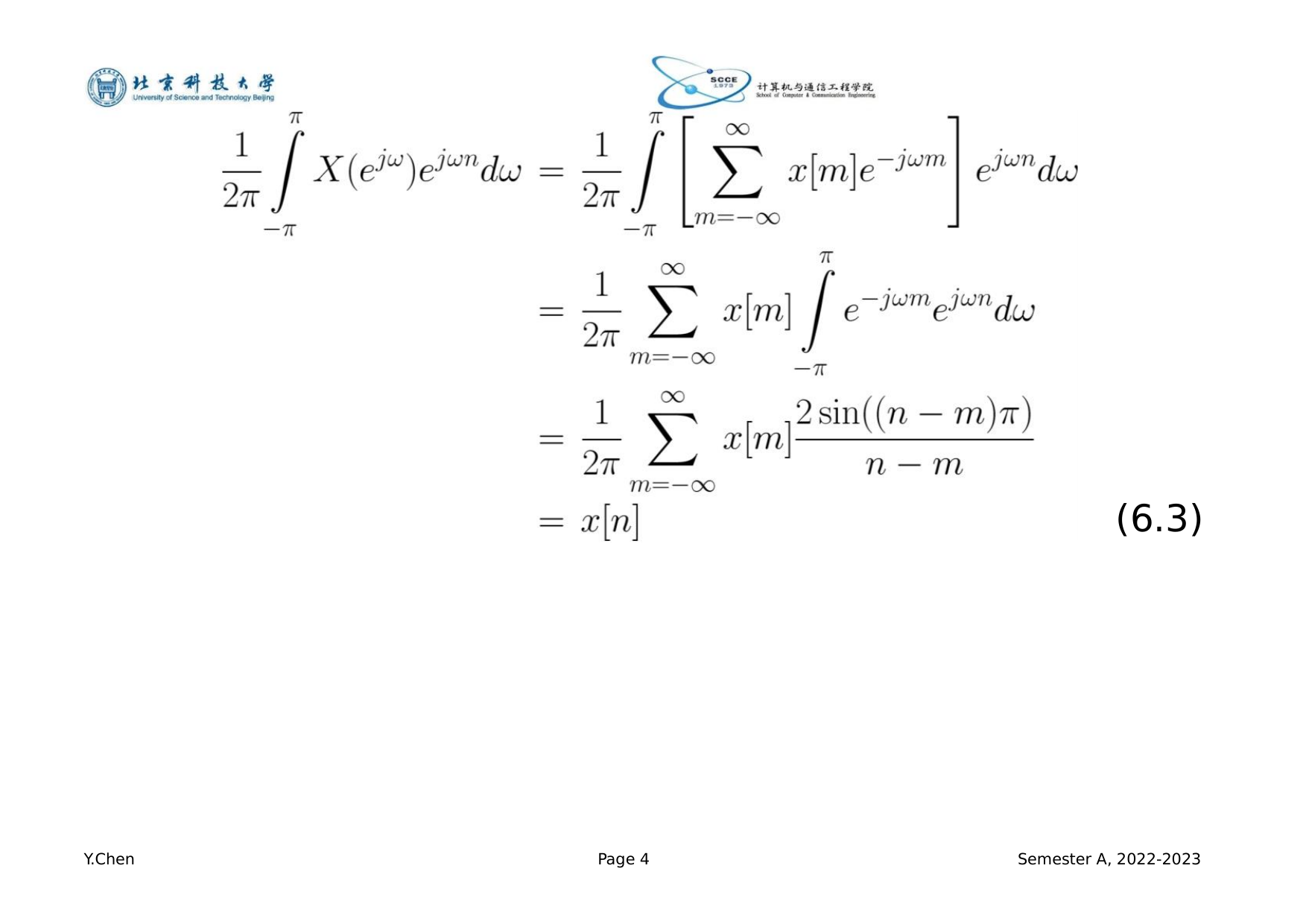

(6.3)
Y.Chen
Page 4
Semester A, 2022-2023